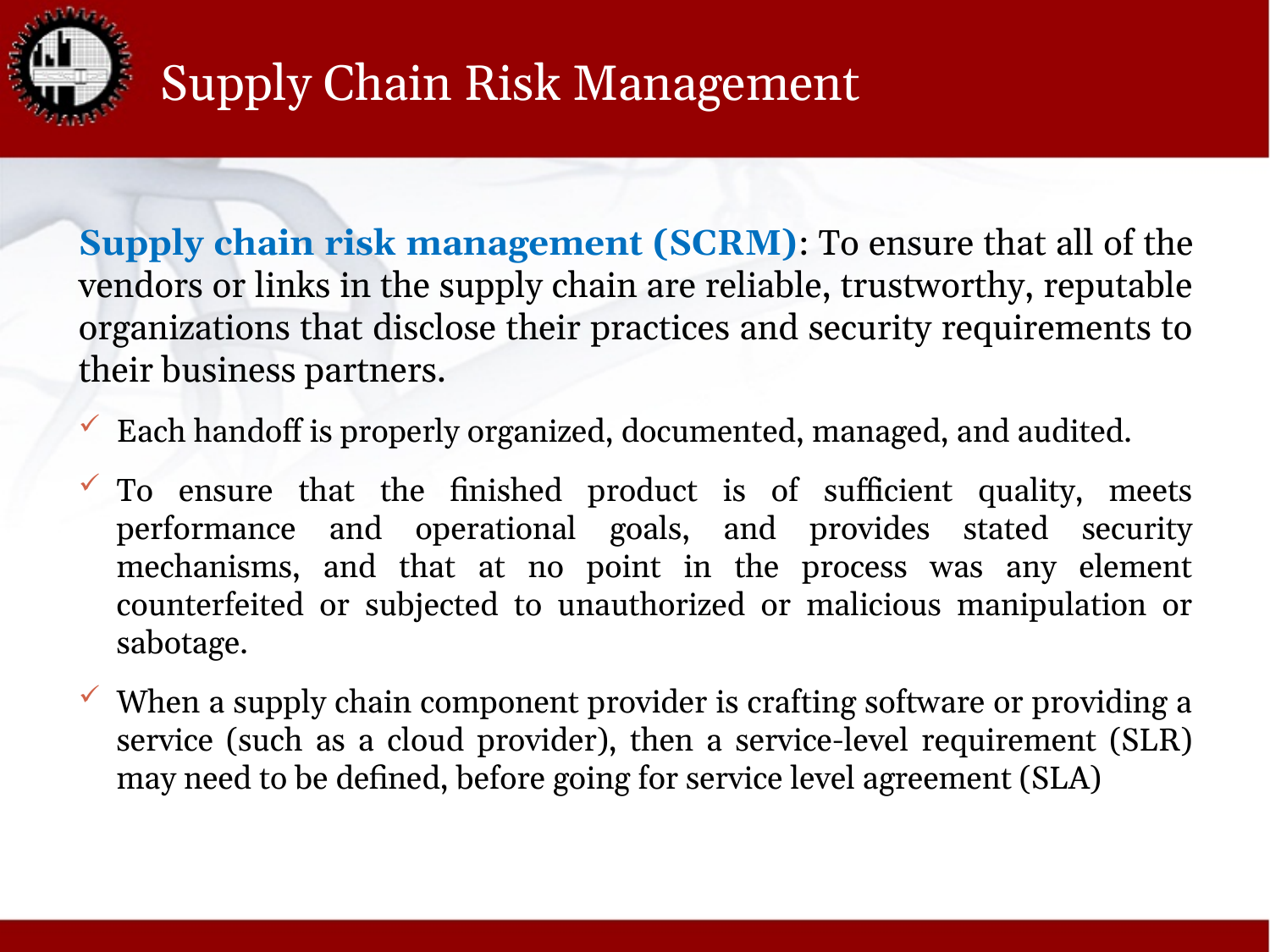

# Supply Chain Risk Management
Supply chain risk management (SCRM): To ensure that all of the vendors or links in the supply chain are reliable, trustworthy, reputable organizations that disclose their practices and security requirements to their business partners.
Each handoff is properly organized, documented, managed, and audited.
To ensure that the finished product is of sufficient quality, meets performance and operational goals, and provides stated security mechanisms, and that at no point in the process was any element counterfeited or subjected to unauthorized or malicious manipulation or sabotage.
When a supply chain component provider is crafting software or providing a service (such as a cloud provider), then a service-level requirement (SLR) may need to be defined, before going for service level agreement (SLA)